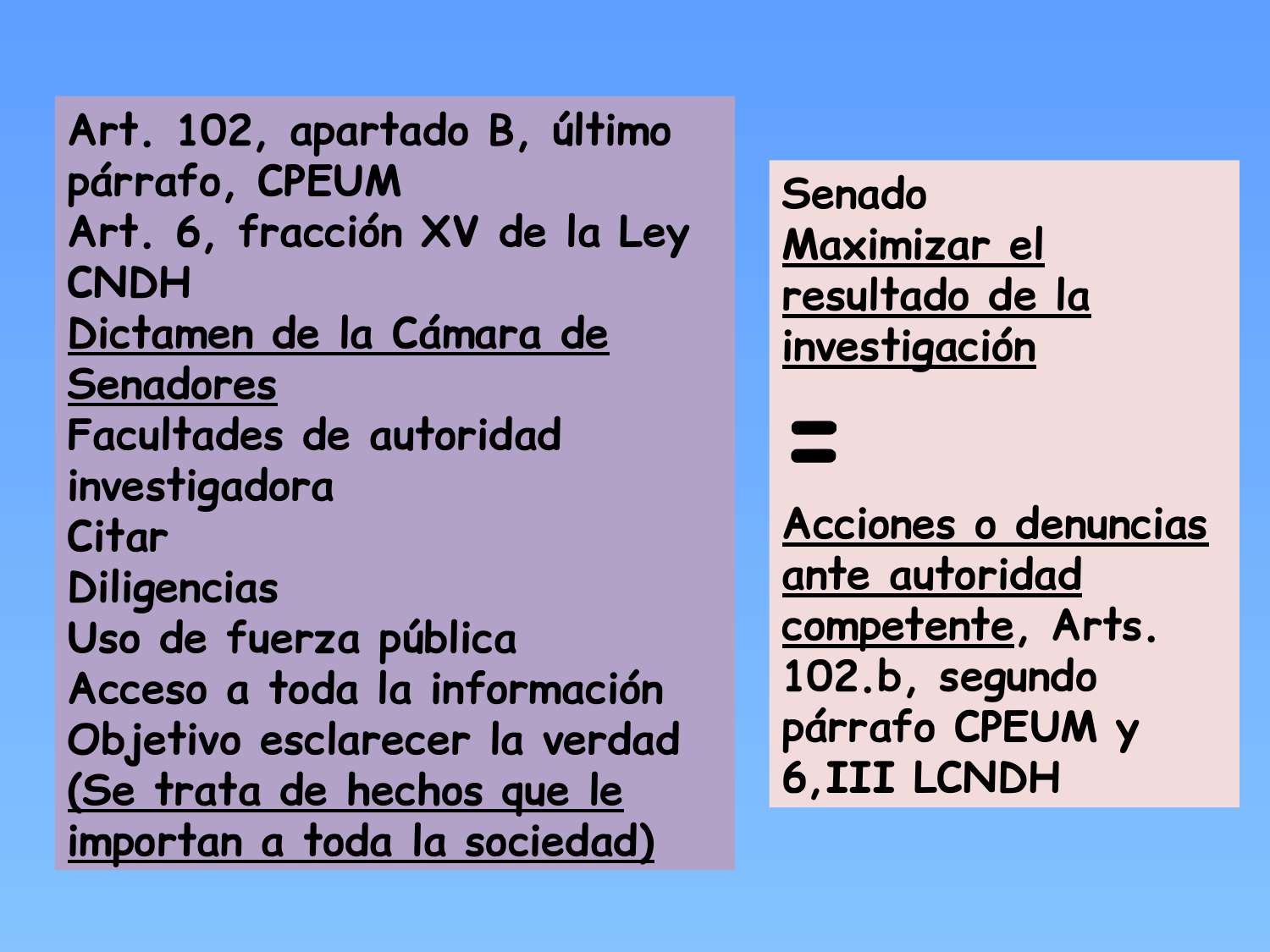

Art. 102, apartado B, último párrafo, CPEUM
Art. 6, fracción XV de la Ley CNDH
Dictamen de la Cámara de Senadores
Facultades de autoridad investigadora
Citar
Diligencias
Uso de fuerza pública
Acceso a toda la información
Objetivo esclarecer la verdad (Se trata de hechos que le importan a toda la sociedad)
Senado
Maximizar el resultado de la investigación
=
Acciones o denuncias ante autoridad competente, Arts. 102.b, segundo párrafo CPEUM y 6,III LCNDH